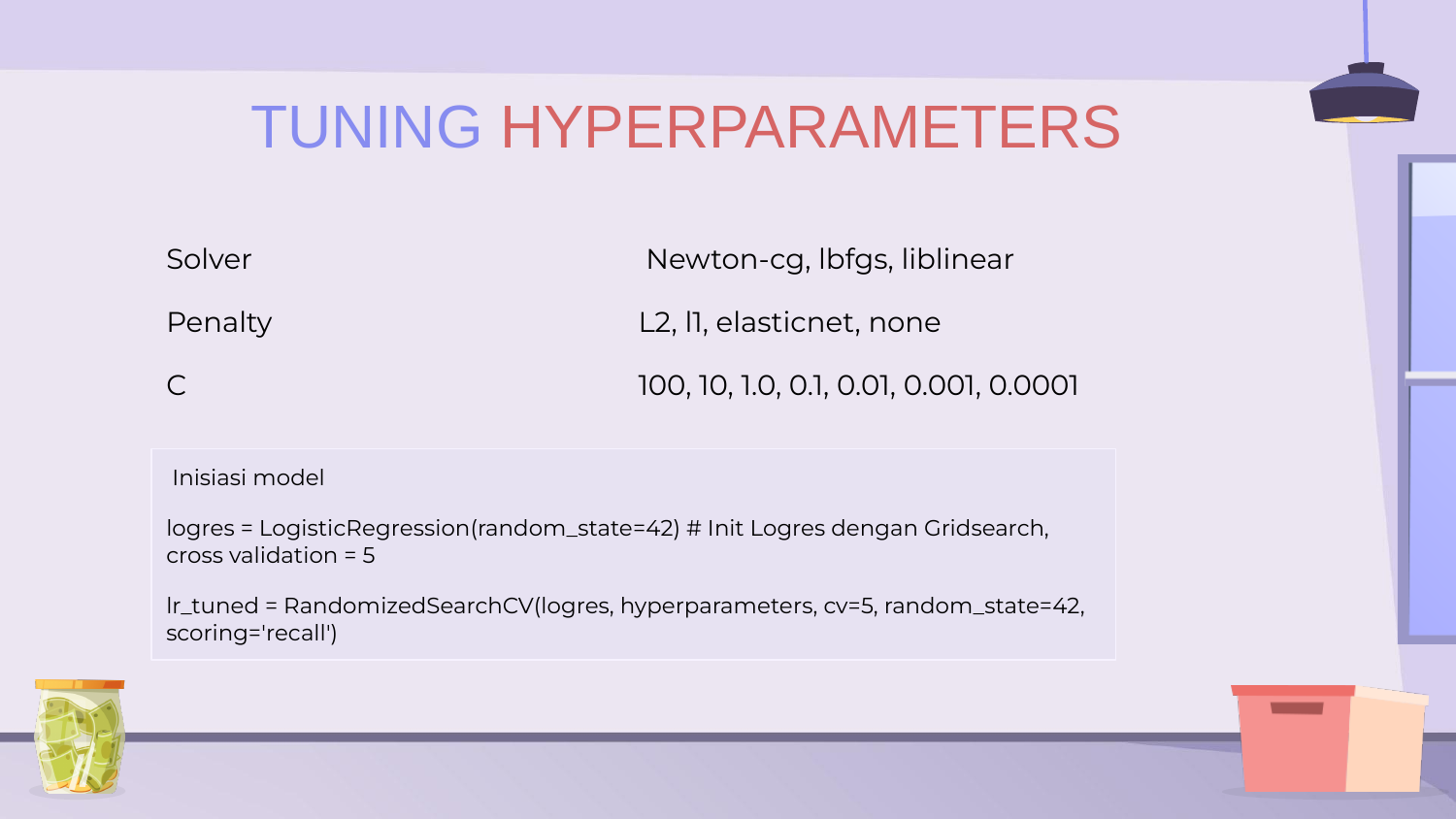

TUNING HYPERPARAMETERS
| Solver | Newton-cg, lbfgs, liblinear |
| --- | --- |
| Penalty | L2, l1, elasticnet, none |
| C | 100, 10, 1.0, 0.1, 0.01, 0.001, 0.0001 |
 Inisiasi model
logres = LogisticRegression(random_state=42) # Init Logres dengan Gridsearch, cross validation = 5
lr_tuned = RandomizedSearchCV(logres, hyperparameters, cv=5, random_state=42, scoring='recall')